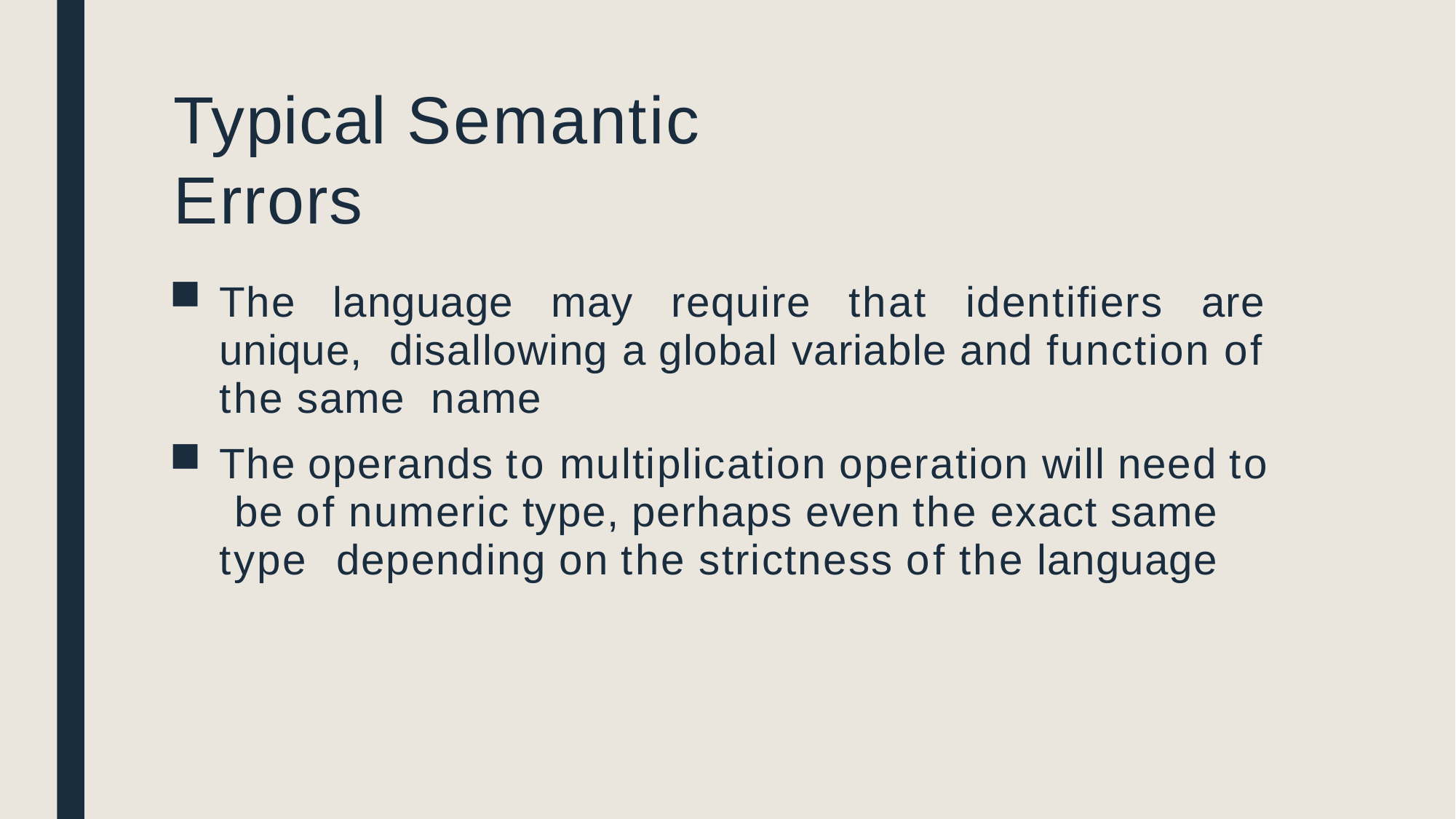

# Typical Semantic Errors
The language may require that identiﬁers are unique,  disallowing a global variable and function of the same  name
The operands to multiplication operation will need to  be of numeric type, perhaps even the exact same type  depending on the strictness of the language